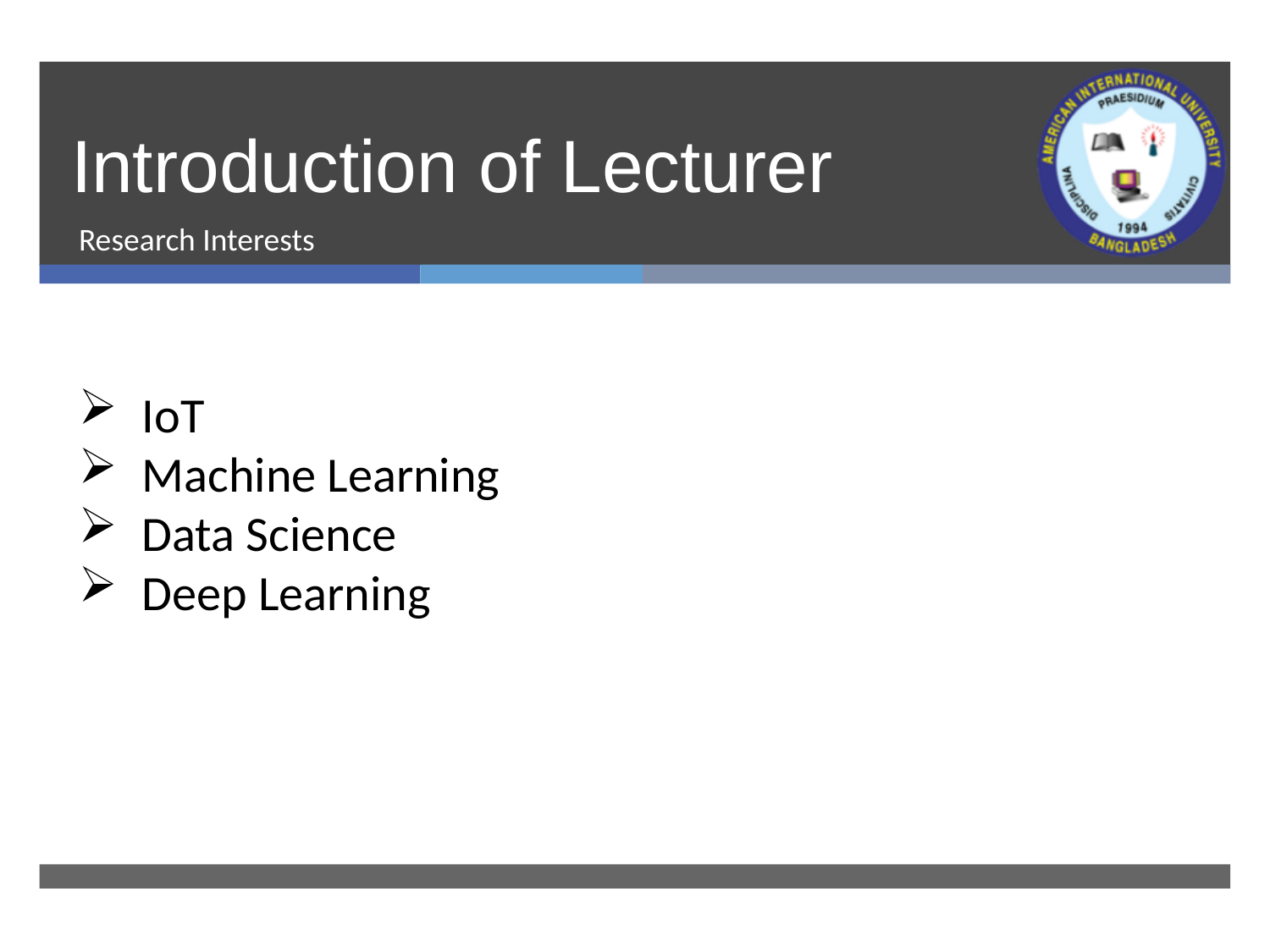

# Introduction of Lecturer
Research Interests
IoT
Machine Learning
Data Science
Deep Learning